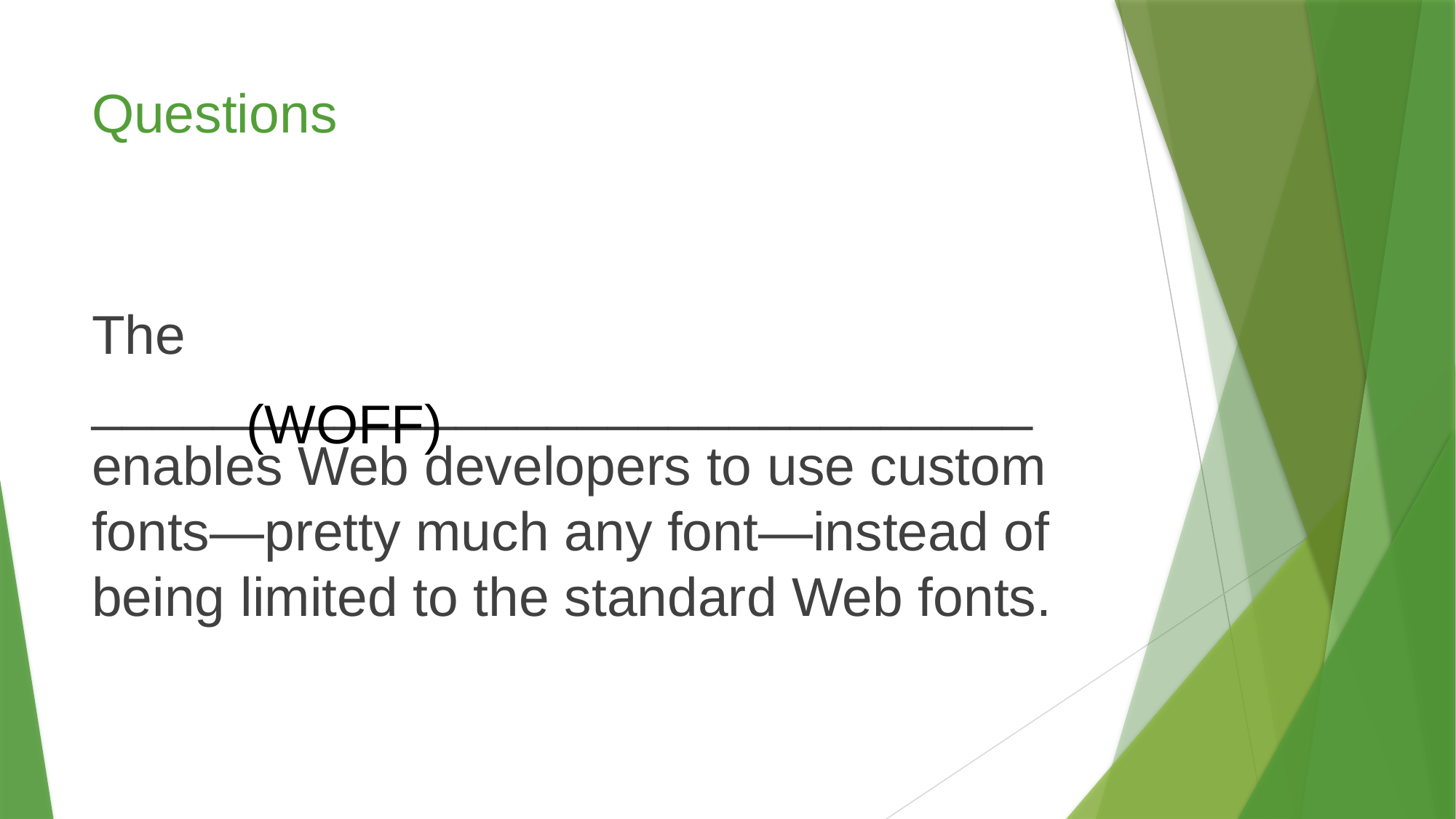

# Questions
The _______________________________ enables Web developers to use custom fonts—pretty much any font—instead of being limited to the standard Web fonts.
Web Open Font Format (WOFF)